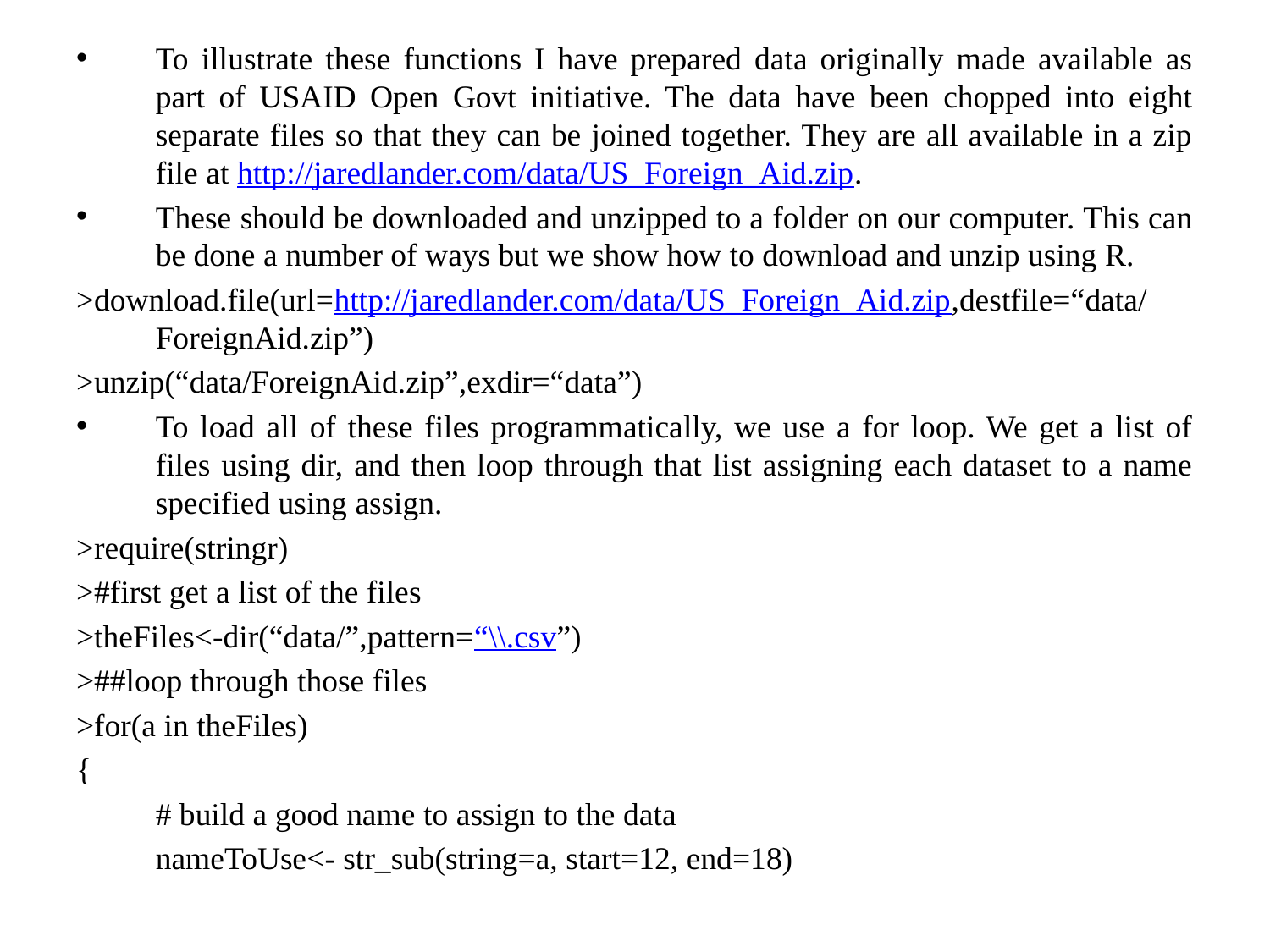

To illustrate these functions I have prepared data originally made available as part of USAID Open Govt initiative. The data have been chopped into eight separate files so that they can be joined together. They are all available in a zip file at http://jaredlander.com/data/US_Foreign_Aid.zip.
These should be downloaded and unzipped to a folder on our computer. This can be done a number of ways but we show how to download and unzip using R.
>download.file(url=http://jaredlander.com/data/US_Foreign_Aid.zip,destfile=“data/ForeignAid.zip”)
>unzip(“data/ForeignAid.zip”,exdir=“data”)
To load all of these files programmatically, we use a for loop. We get a list of files using dir, and then loop through that list assigning each dataset to a name specified using assign.
>require(stringr)
>#first get a list of the files
>theFiles<-dir(“data/”,pattern=“\\.csv”)
>##loop through those files
>for(a in theFiles)
{
	# build a good name to assign to the data
	nameToUse<- str_sub(string=a, start=12, end=18)